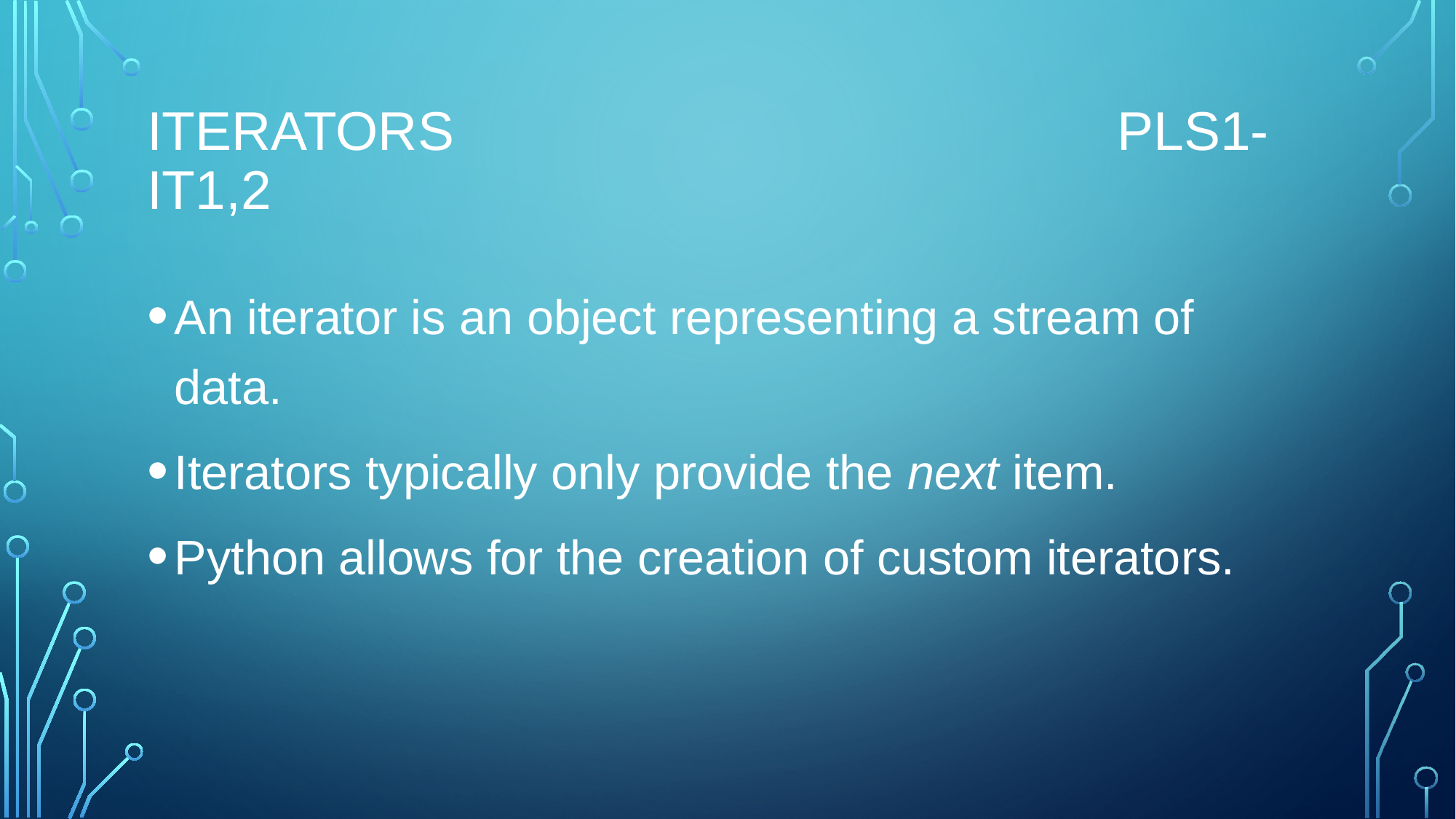

# Iterators                                            pls1-it1,2
An iterator is an object representing a stream of data.
Iterators typically only provide the next item.
Python allows for the creation of custom iterators.